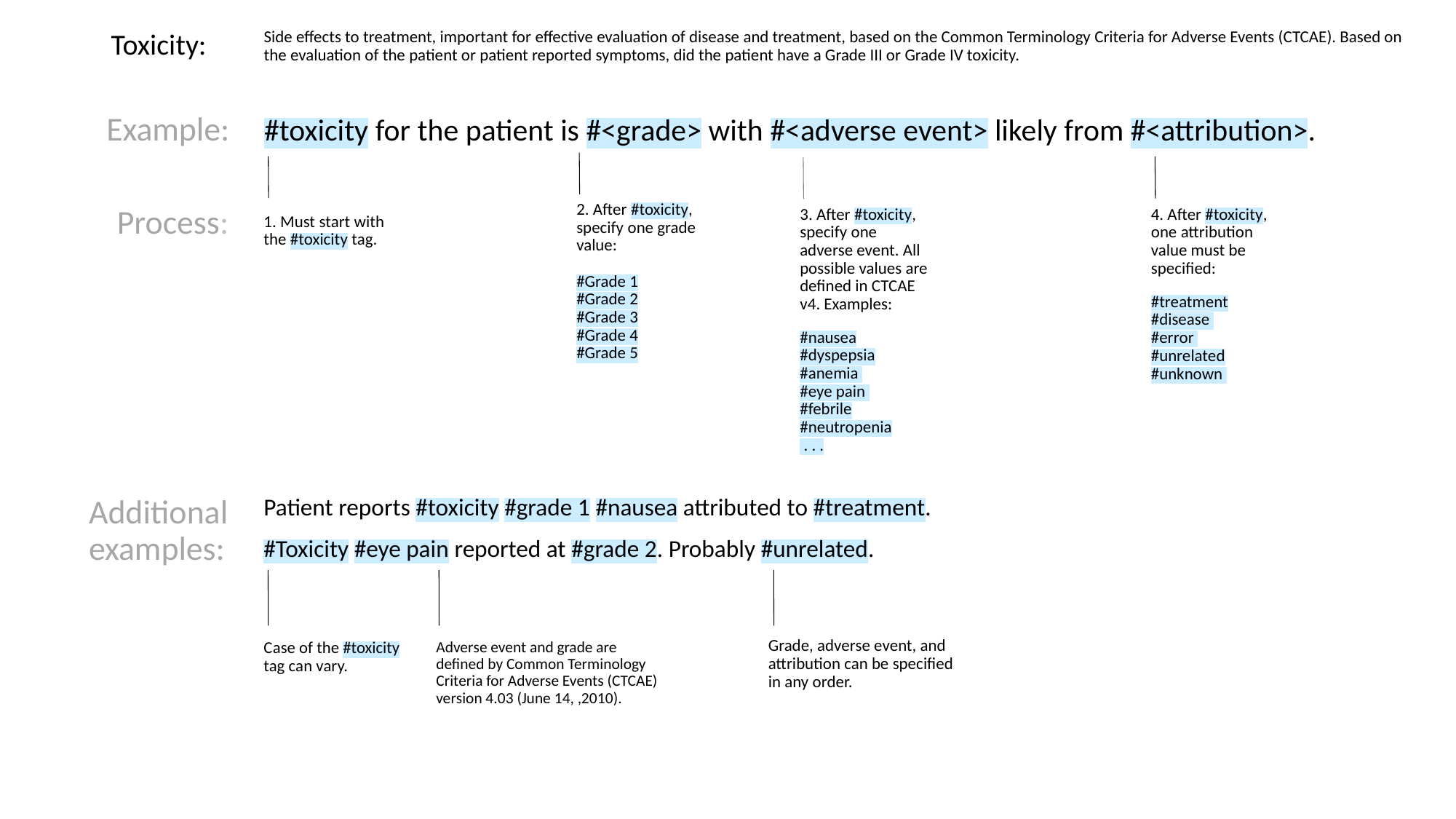

Side effects to treatment, important for effective evaluation of disease and treatment, based on the Common Terminology Criteria for Adverse Events (CTCAE). Based on the evaluation of the patient or patient reported symptoms, did the patient have a Grade III or Grade IV toxicity.

Toxicity:
Example:
#toxicity for the patient is #<grade> with #<adverse event> likely from #<attribution>.
2. After #toxicity, specify one grade value:
#Grade 1
#Grade 2
#Grade 3
#Grade 4
#Grade 5
Process:
4. After #toxicity, one attribution value must be speciﬁed:
#treatment #disease
#error
#unrelated #unknown
3. After #toxicity, specify one adverse event. All possible values are deﬁned in CTCAE v4. Examples:
#nausea #dyspepsia #anemia
#eye pain
#febrile #neutropenia
 . . .
1. Must start with the #toxicity tag.
Additional examples:
Patient reports #toxicity #grade 1 #nausea attributed to #treatment.
#Toxicity #eye pain reported at #grade 2. Probably #unrelated.
Grade, adverse event, and attribution can be speciﬁed in any order.
Adverse event and grade are deﬁned by Common Terminology Criteria for Adverse Events (CTCAE) version 4.03 (June 14, ,2010).
Case of the #toxicity tag can vary.